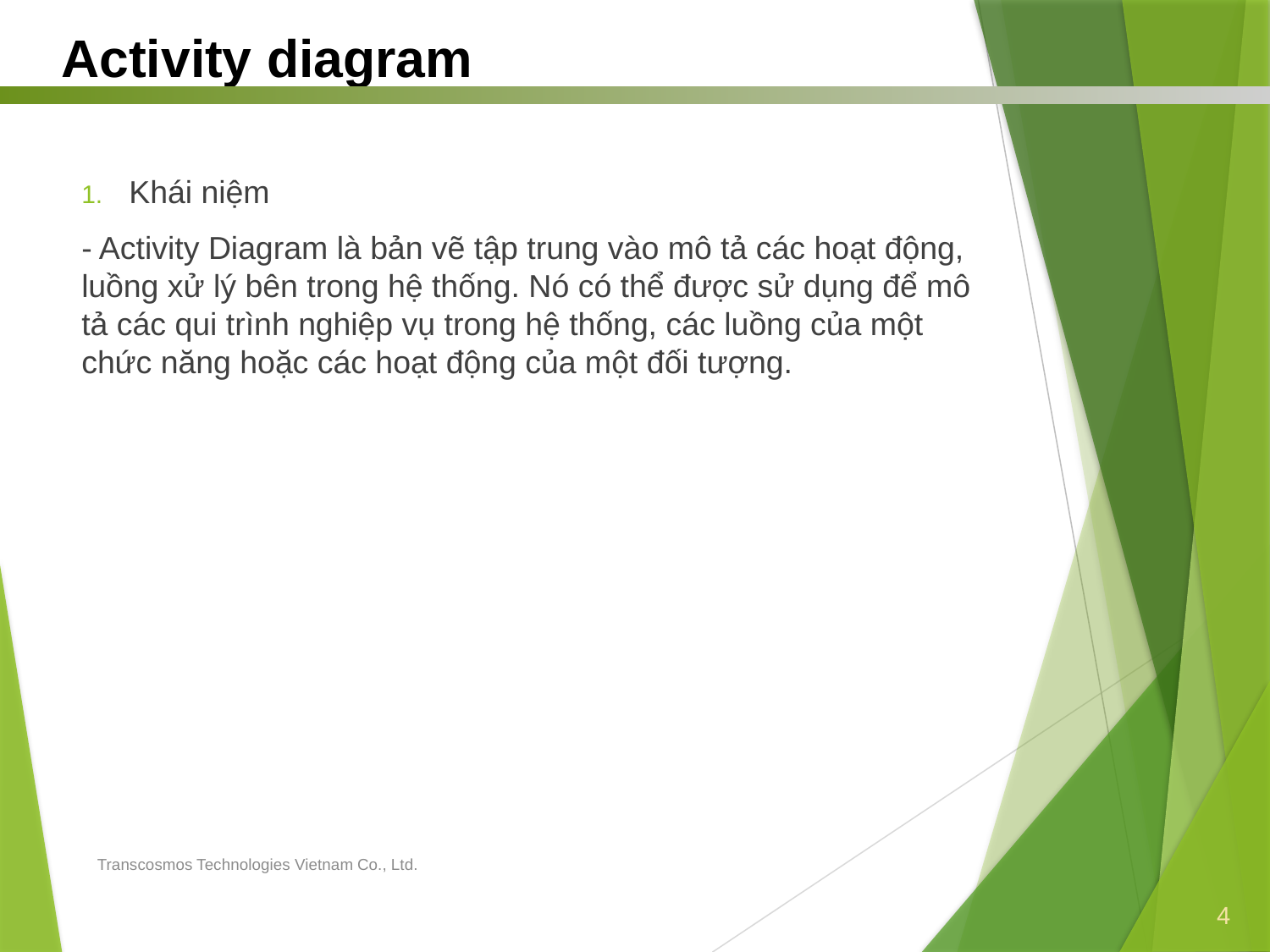

Activity diagram

Khái niệm
- Activity Diagram là bản vẽ tập trung vào mô tả các hoạt động, luồng xử lý bên trong hệ thống. Nó có thể được sử dụng để mô tả các qui trình nghiệp vụ trong hệ thống, các luồng của một chức năng hoặc các hoạt động của một đối tượng.
Transcosmos Technologies Vietnam Co., Ltd.
4